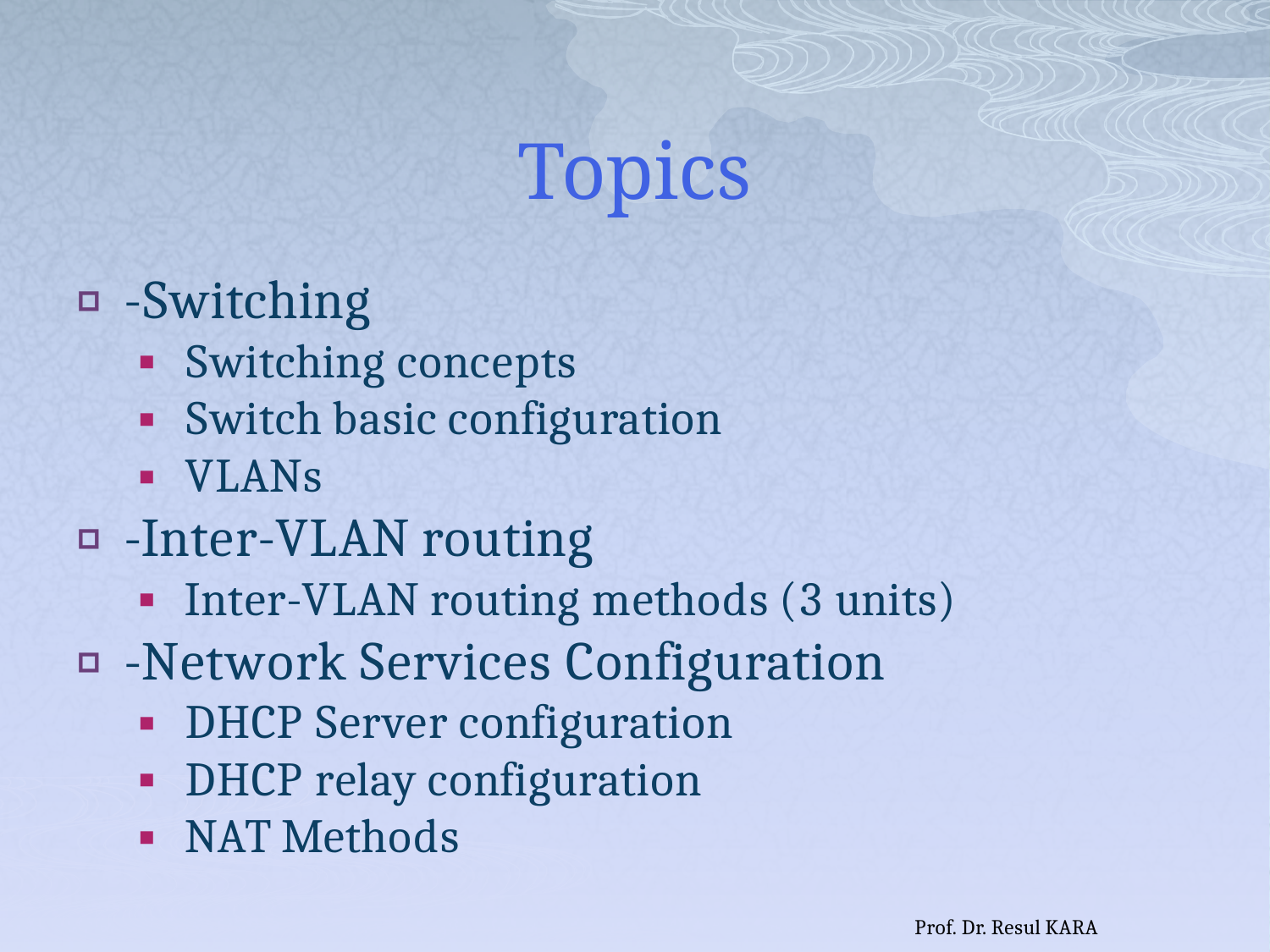

# Topics
-Switching
Switching concepts
Switch basic configuration
VLANs
-Inter-VLAN routing
Inter-VLAN routing methods (3 units)
-Network Services Configuration
DHCP Server configuration
DHCP relay configuration
NAT Methods

Prof. Dr. Resul KARA